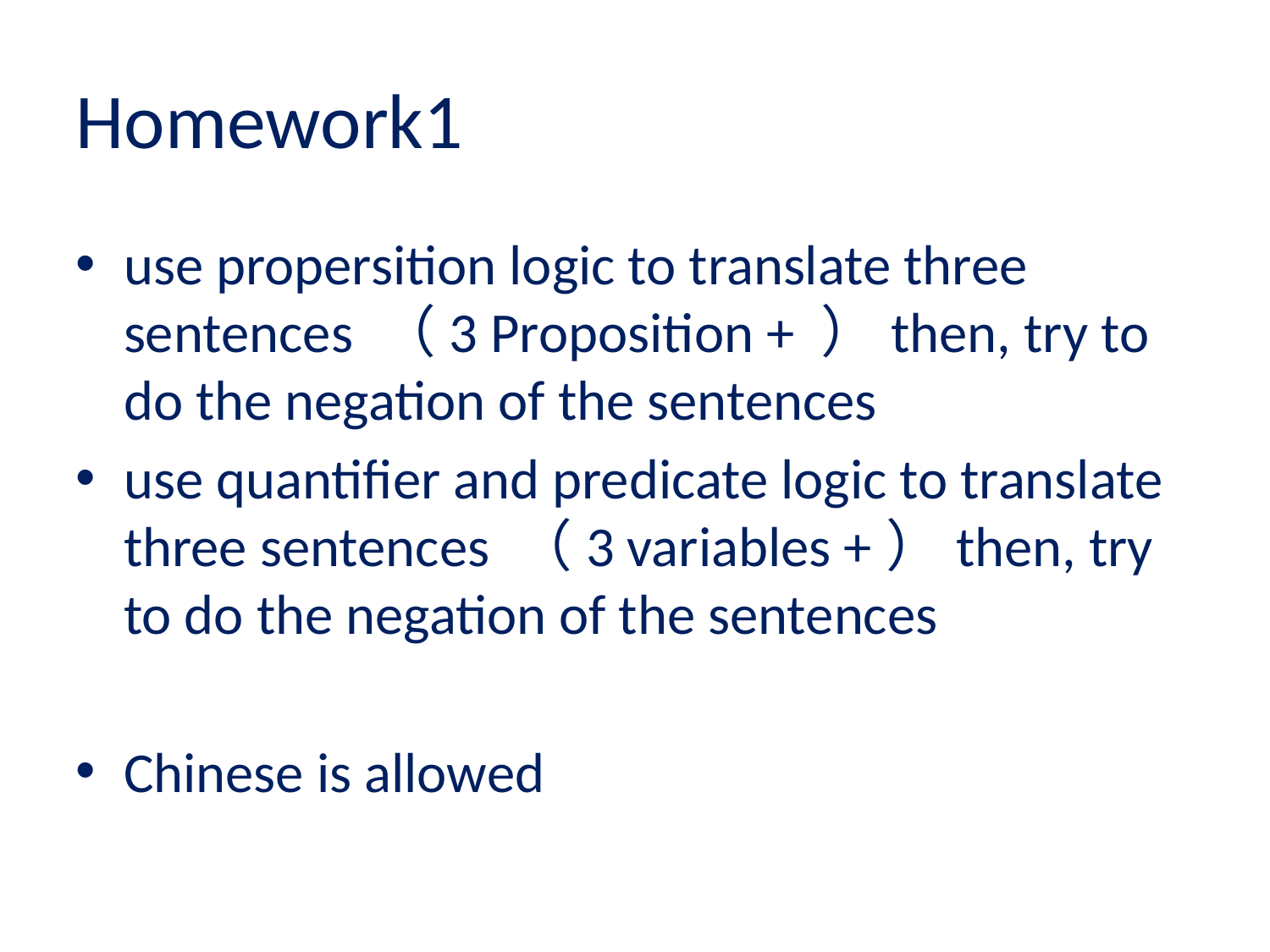

# Homework1
use propersition logic to translate three sentences （3 Proposition + ）then, try to do the negation of the sentences
use quantifier and predicate logic to translate three sentences （3 variables +）then, try to do the negation of the sentences

Chinese is allowed